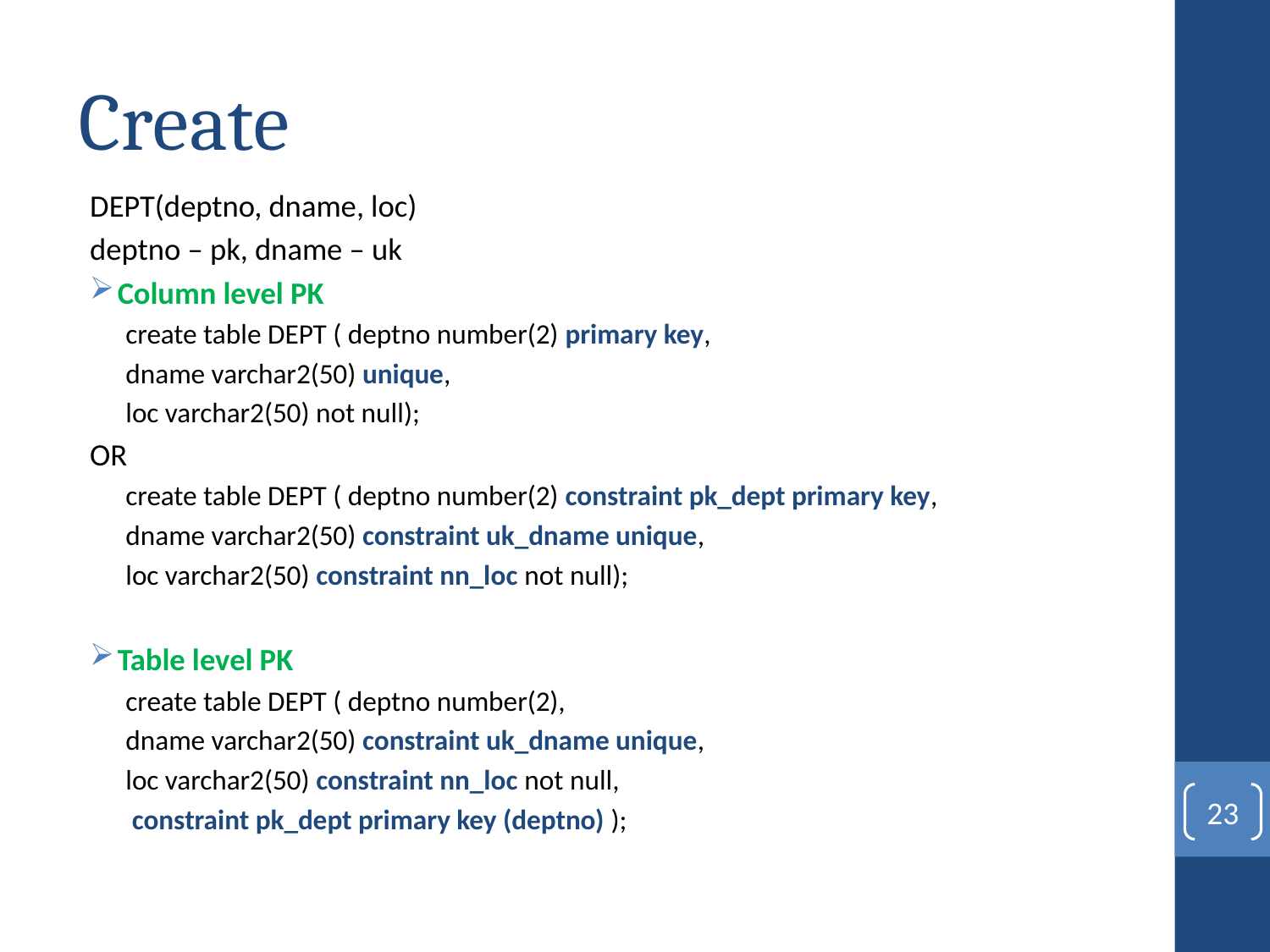

# Create
DEPT(deptno, dname, loc)
deptno – pk, dname – uk
Column level PK
create table DEPT ( deptno number(2) primary key,
dname varchar2(50) unique,
loc varchar2(50) not null);
OR
create table DEPT ( deptno number(2) constraint pk_dept primary key,
dname varchar2(50) constraint uk_dname unique,
loc varchar2(50) constraint nn_loc not null);

Table level PK
create table DEPT ( deptno number(2),
dname varchar2(50) constraint uk_dname unique,
loc varchar2(50) constraint nn_loc not null,
 constraint pk_dept primary key (deptno) );

23